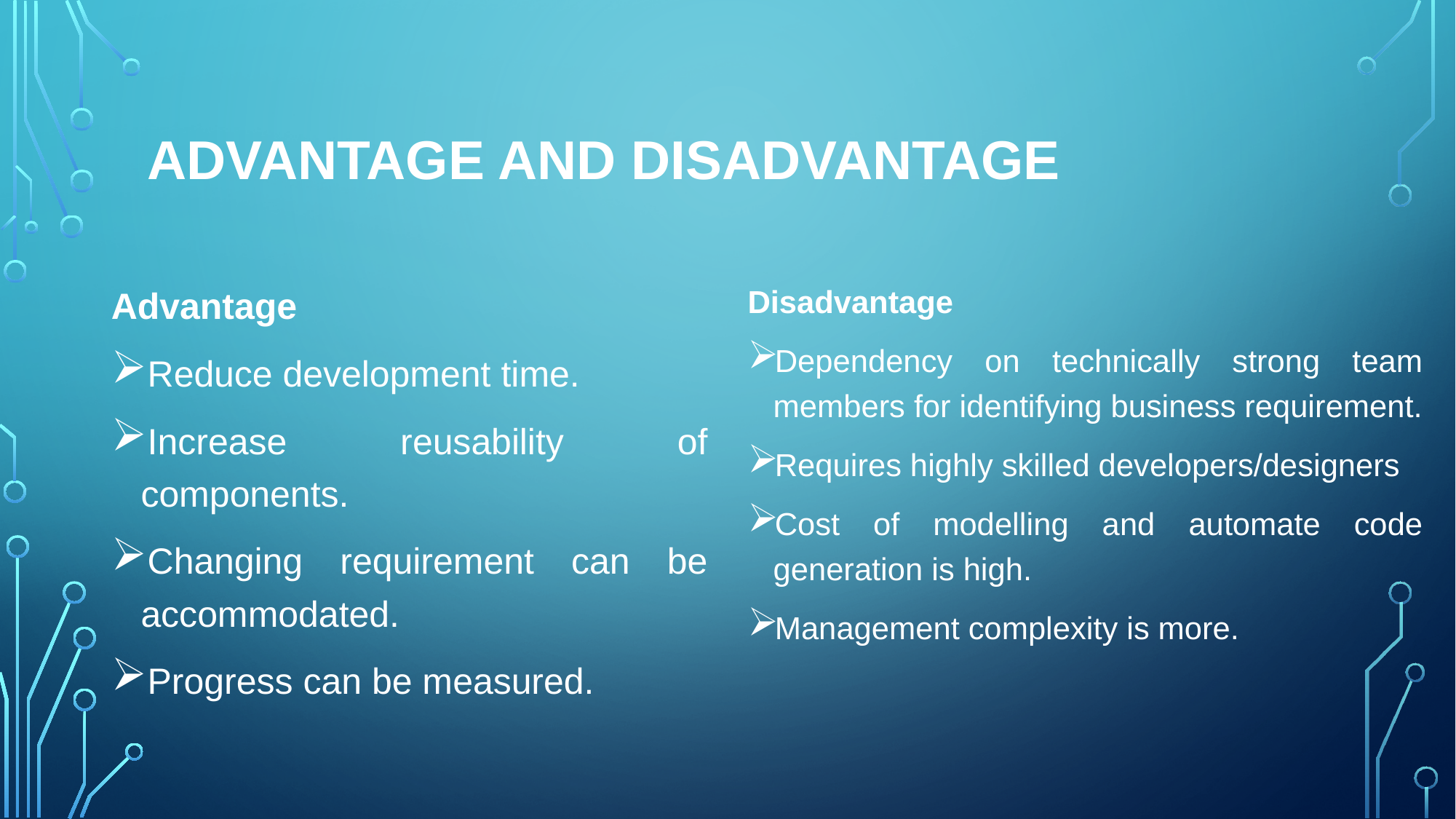

# Advantage and disadvantage
Advantage
Reduce development time.
Increase reusability of components.
Changing requirement can be accommodated.
Progress can be measured.
Disadvantage
Dependency on technically strong team members for identifying business requirement.
Requires highly skilled developers/designers
Cost of modelling and automate code generation is high.
Management complexity is more.